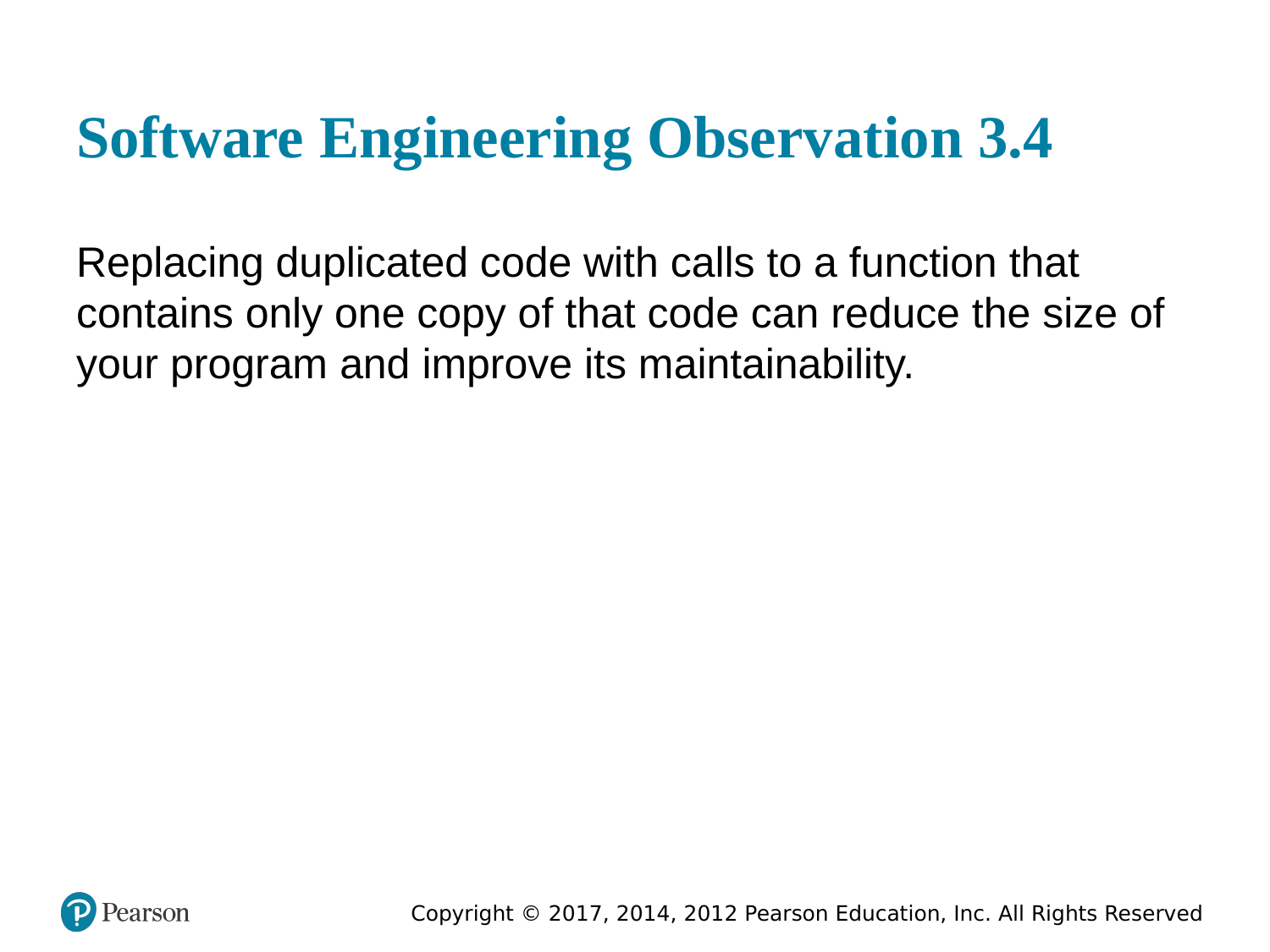

# Software Engineering Observation 3.4
Replacing duplicated code with calls to a function that contains only one copy of that code can reduce the size of your program and improve its maintainability.